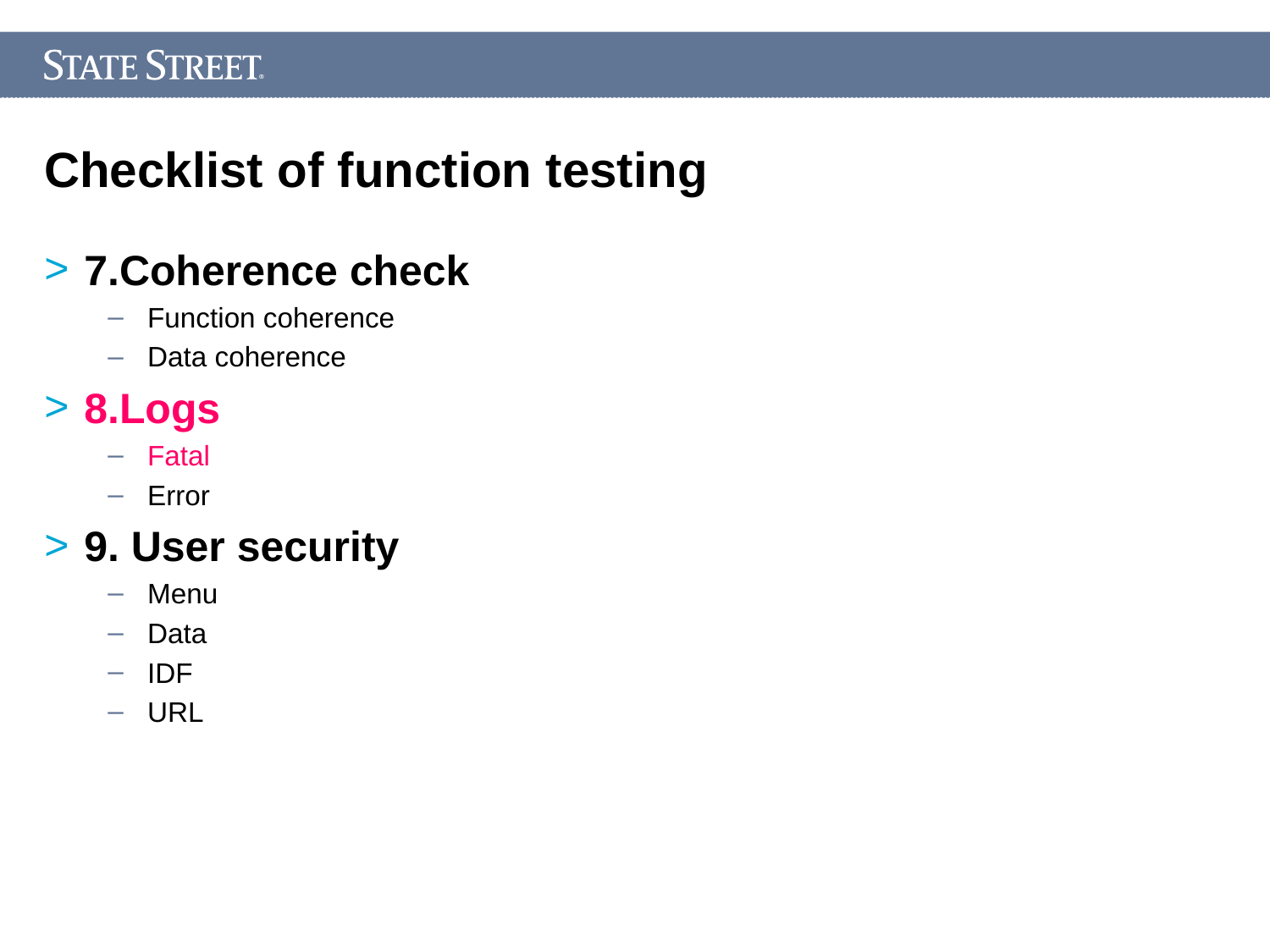

Checklist of function testing
7.Coherence check
Function coherence
Data coherence
8.Logs
Fatal
Error
9. User security
Menu
Data
IDF
URL